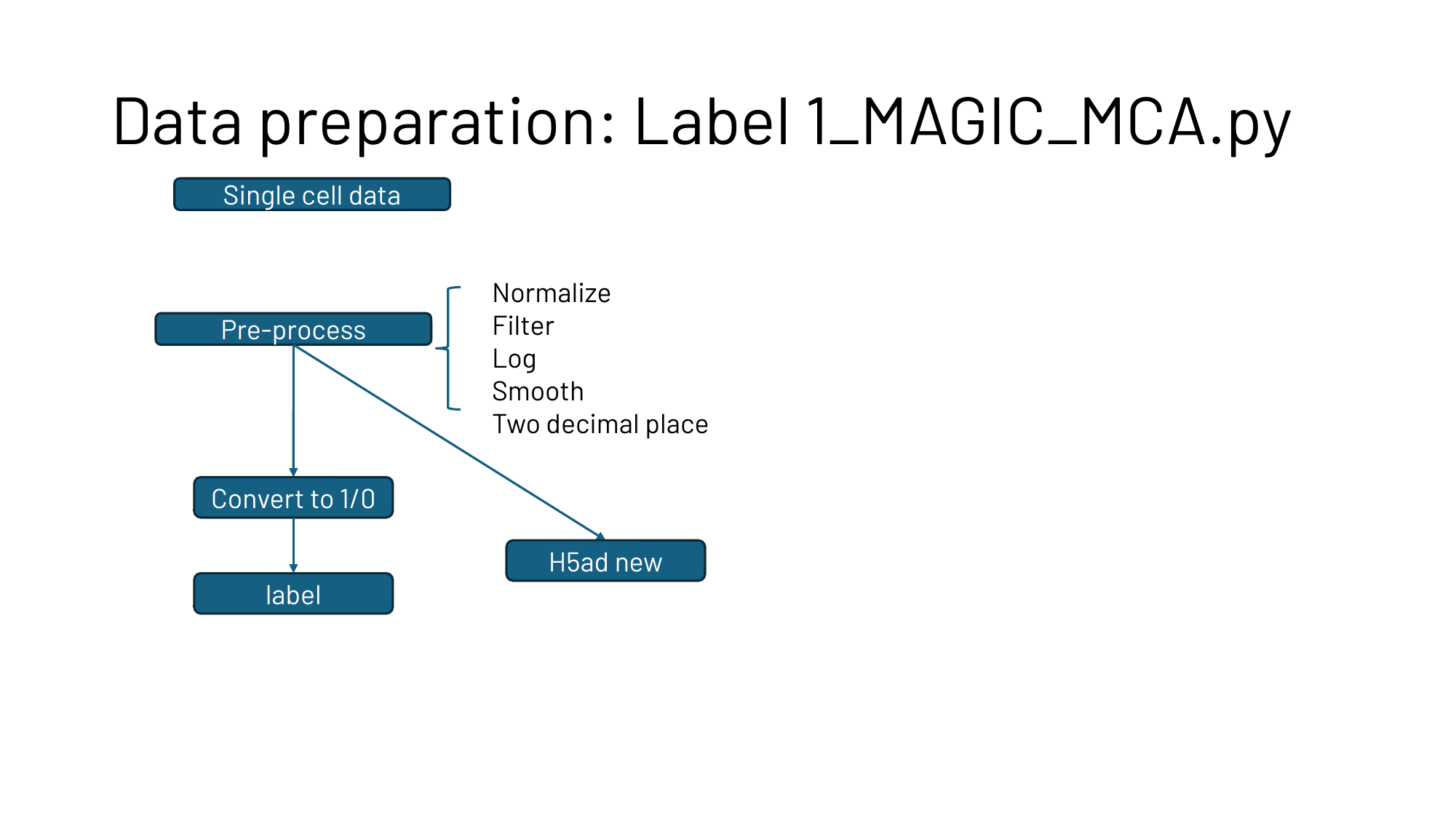

# Data preparation: Label 1_MAGIC_MCA.py
Single cell data
Normalize
Filter
Log
Smooth
Two decimal place

Pre-process
Convert to 1/0
H5ad new
label